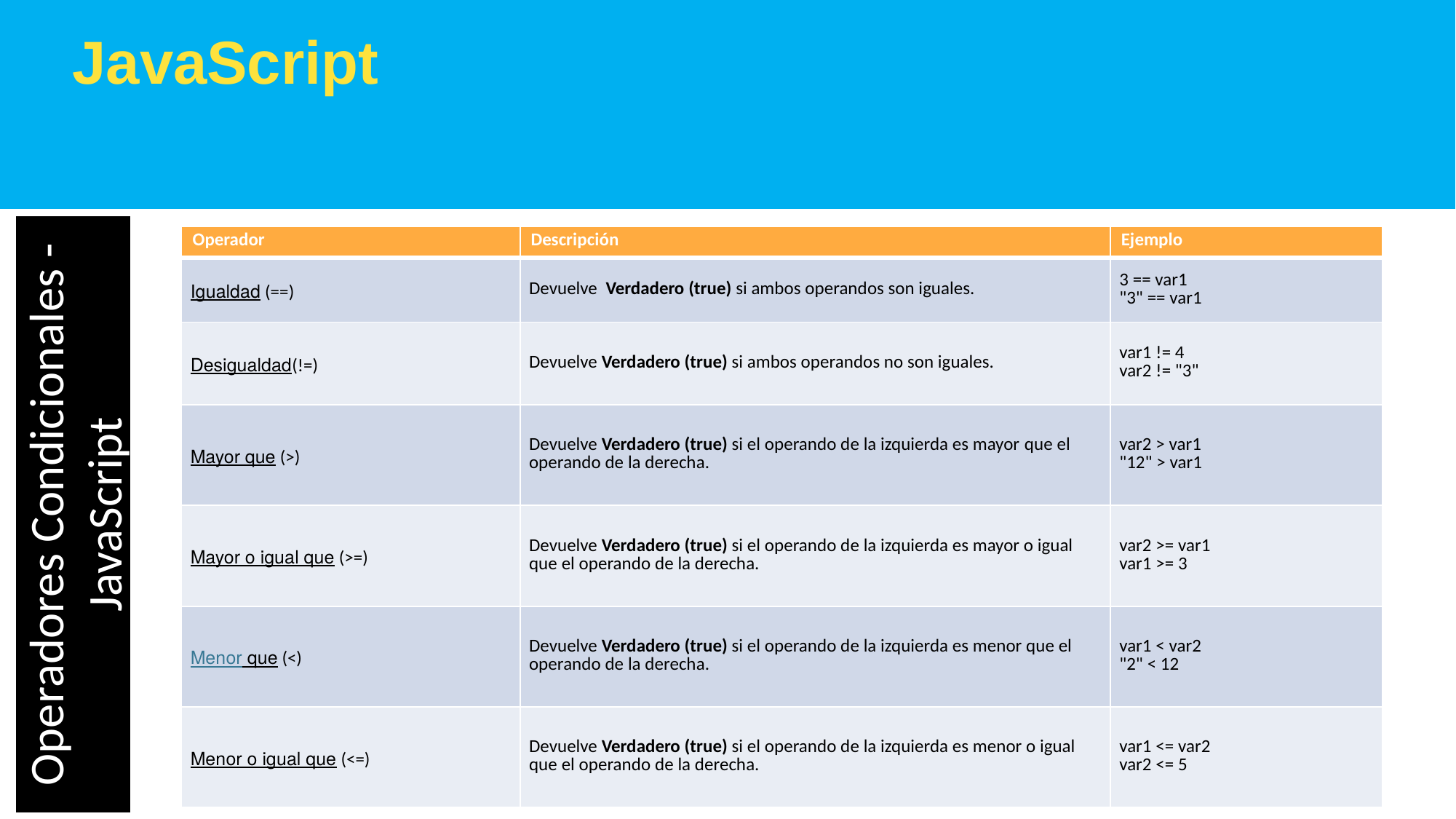

JavaScript
| Operador | Descripción | Ejemplo |
| --- | --- | --- |
| Igualdad (==) | Devuelve  Verdadero (true) si ambos operandos son iguales. | 3 == var1 "3" == var1 |
| Desigualdad(!=) | Devuelve Verdadero (true) si ambos operandos no son iguales. | var1 != 4 var2 != "3" |
| Mayor que (>) | Devuelve Verdadero (true) si el operando de la izquierda es mayor que el operando de la derecha. | var2 > var1 "12" > var1 |
| Mayor o igual que (>=) | Devuelve Verdadero (true) si el operando de la izquierda es mayor o igual que el operando de la derecha. | var2 >= var1 var1 >= 3 |
| Menor que (<) | Devuelve Verdadero (true) si el operando de la izquierda es menor que el operando de la derecha. | var1 < var2 "2" < 12 |
| Menor o igual que (<=) | Devuelve Verdadero (true) si el operando de la izquierda es menor o igual que el operando de la derecha. | var1 <= var2 var2 <= 5 |
# Operadores Condicionales - JavaScript